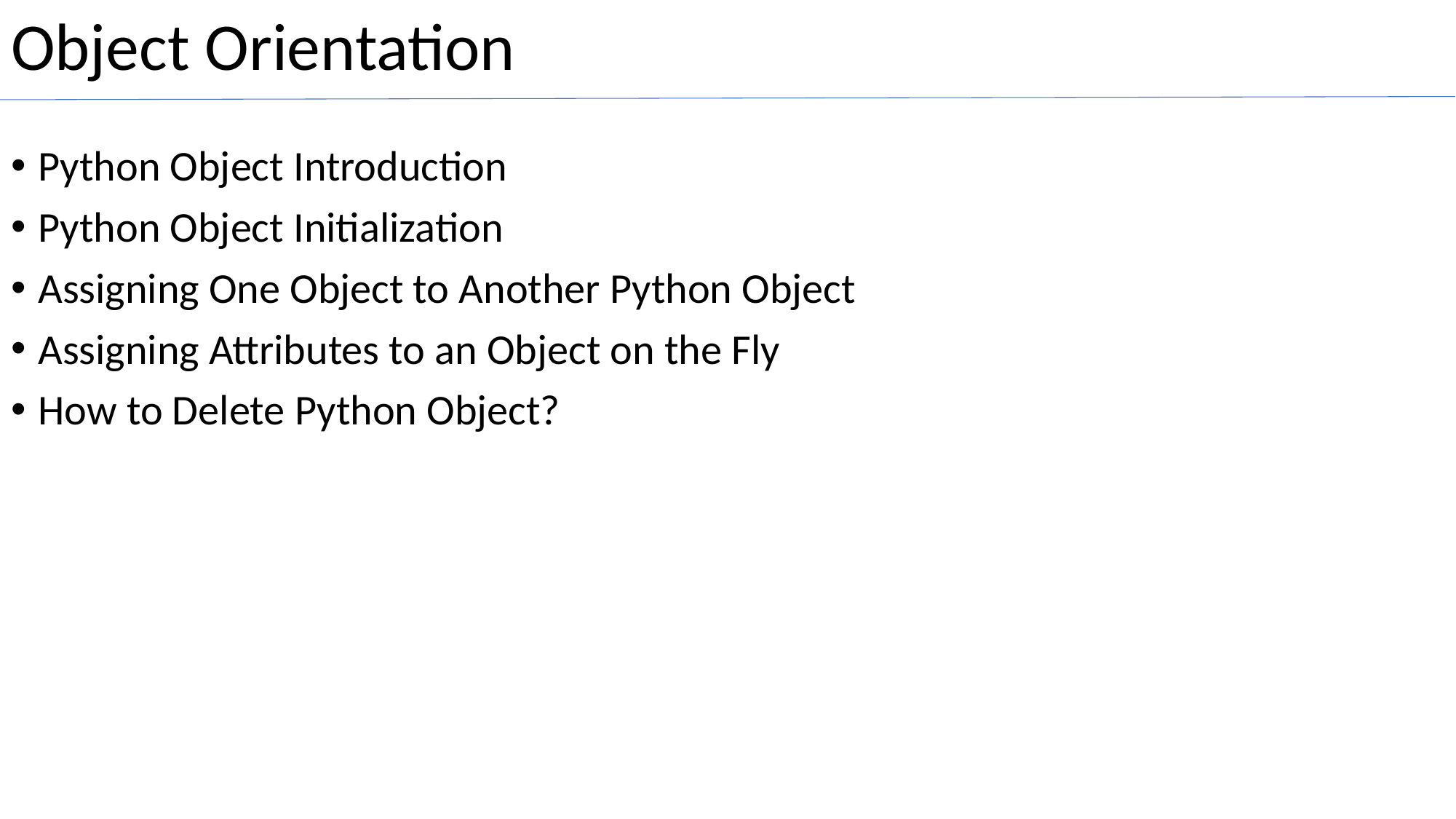

# Object Orientation
Python Object Introduction
Python Object Initialization
Assigning One Object to Another Python Object
Assigning Attributes to an Object on the Fly
How to Delete Python Object?